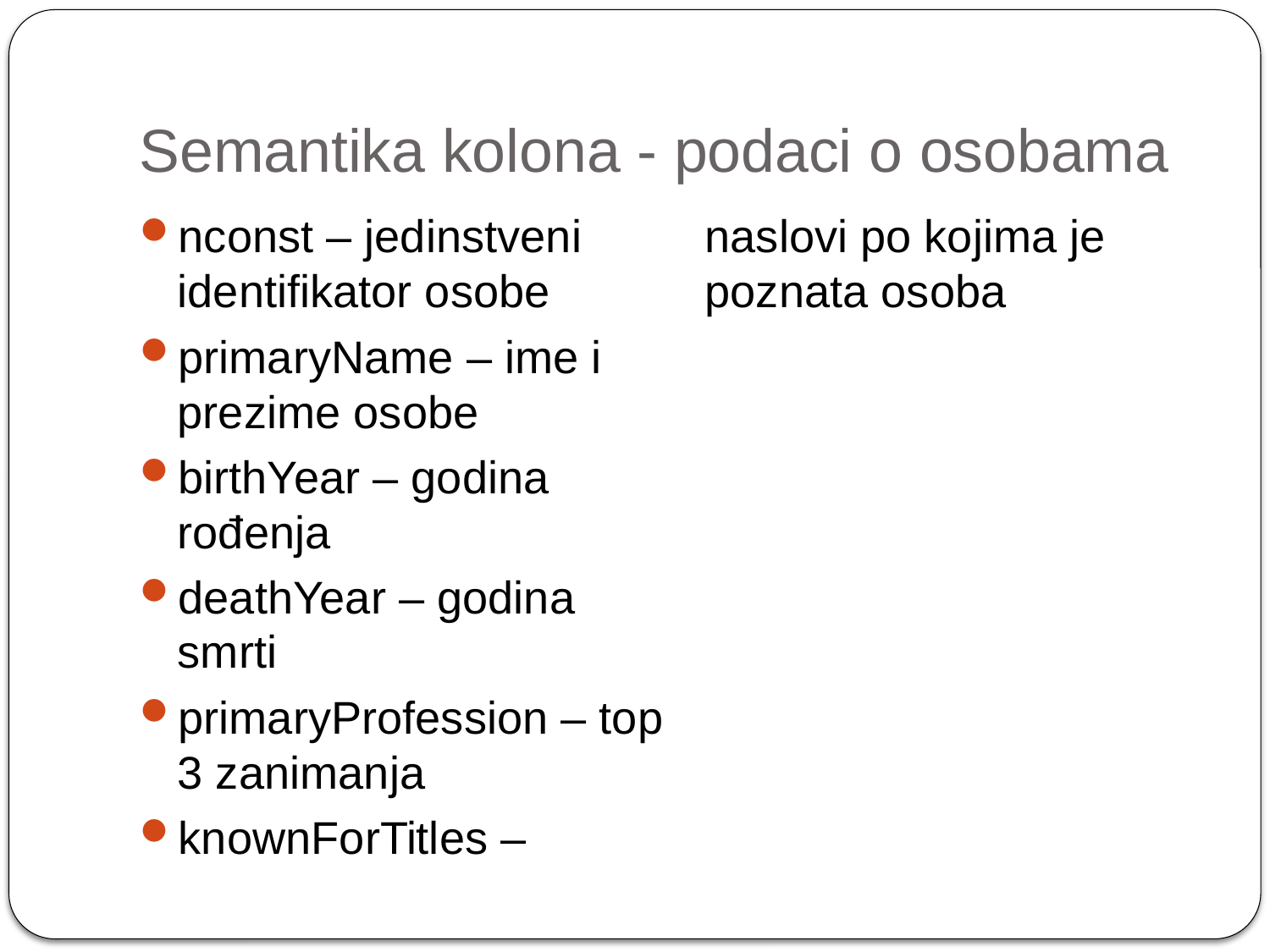

# Semantika kolona - podaci o osobama
nconst – jedinstveni identifikator osobe
primaryName – ime i prezime osobe
birthYear – godina rođenja
deathYear – godina smrti
primaryProfession – top 3 zanimanja
knownForTitles – naslovi po kojima je poznata osoba